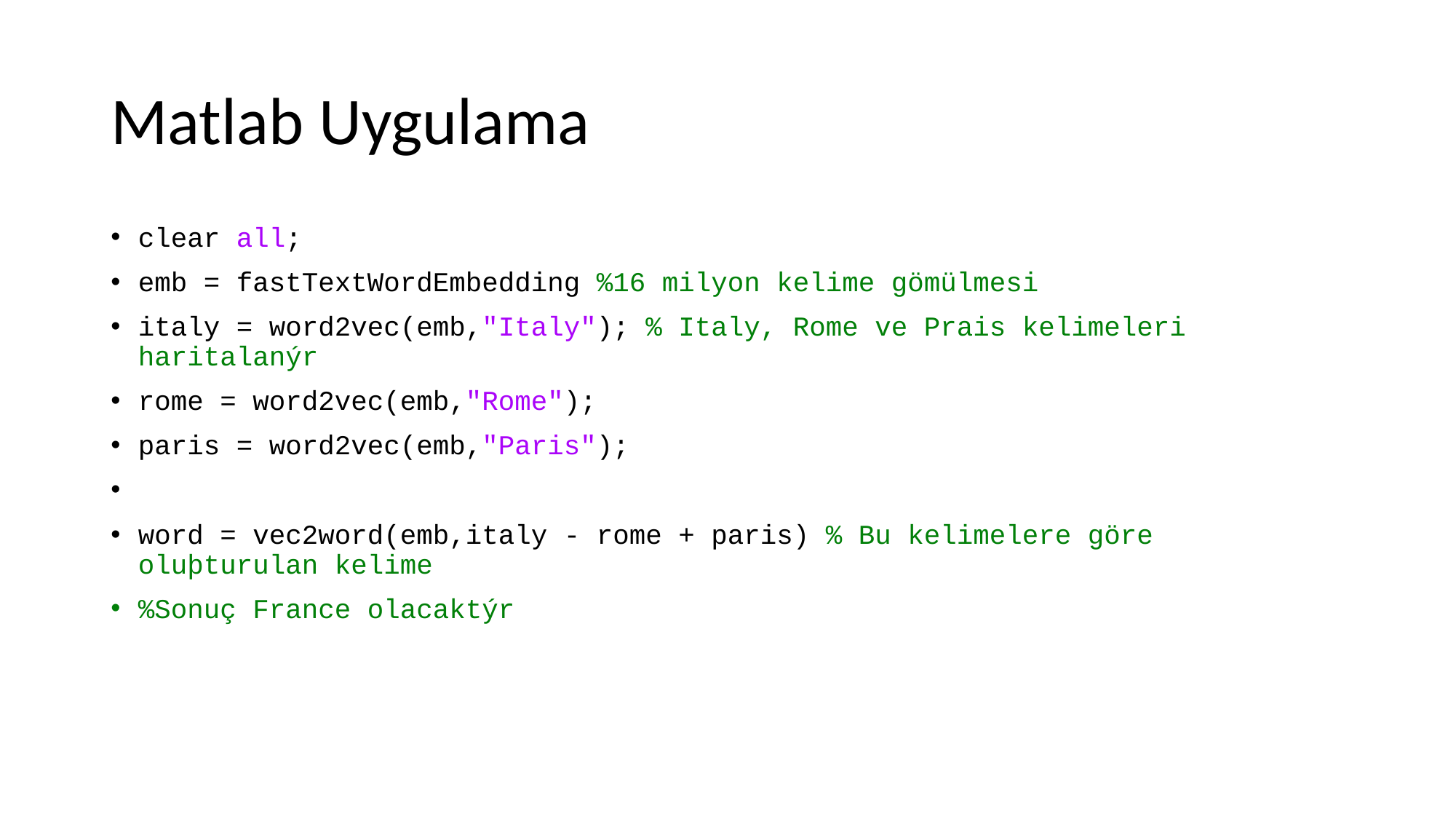

# Matlab Uygulama
clear all;
emb = fastTextWordEmbedding %16 milyon kelime gömülmesi
italy = word2vec(emb,"Italy"); % Italy, Rome ve Prais kelimeleri haritalanýr
rome = word2vec(emb,"Rome");
paris = word2vec(emb,"Paris");

word = vec2word(emb,italy - rome + paris) % Bu kelimelere göre oluþturulan kelime
%Sonuç France olacaktýr